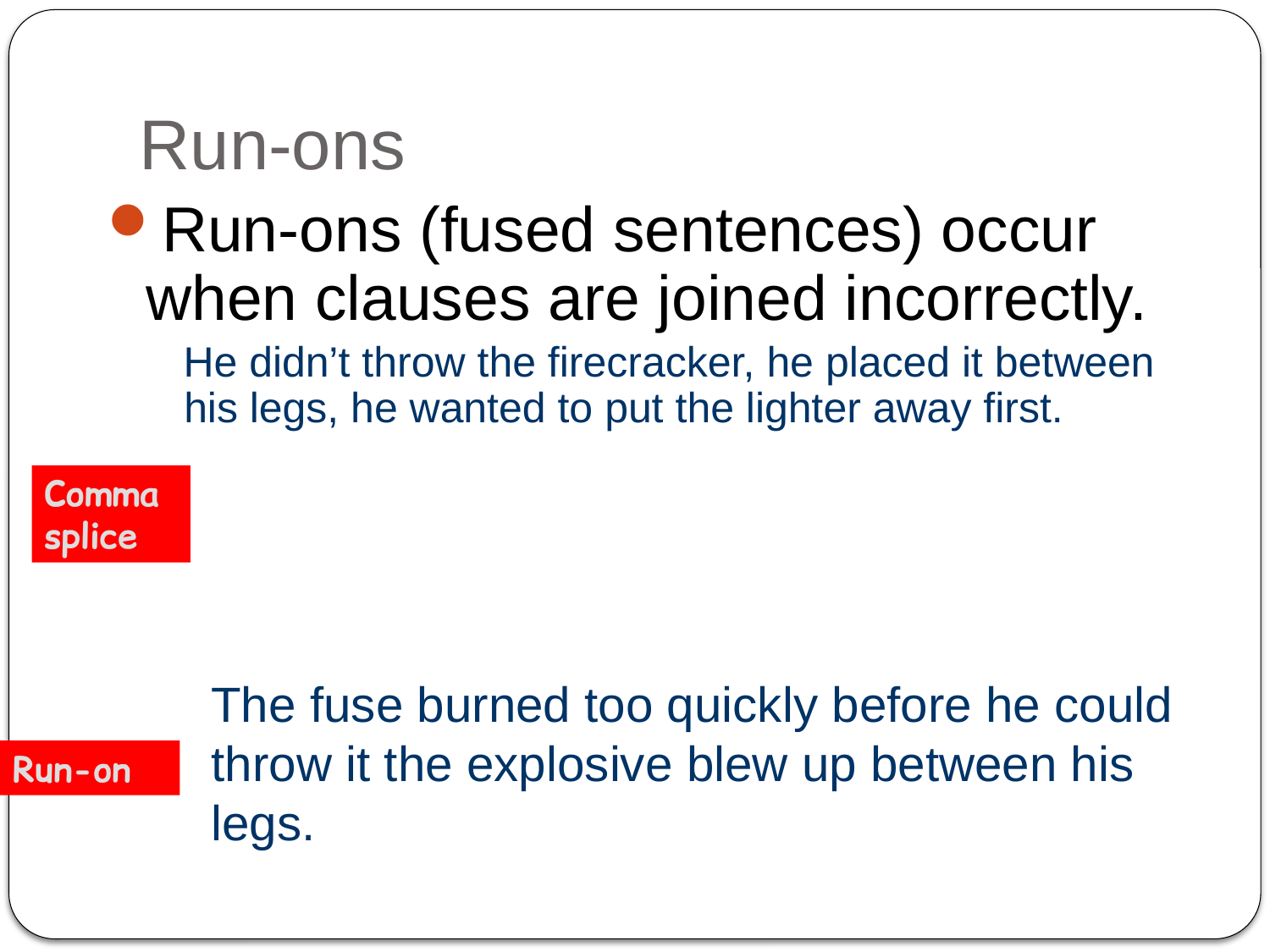

# Run-ons
Run-ons (fused sentences) occur when clauses are joined incorrectly.
He didn’t throw the firecracker, he placed it between his legs, he wanted to put the lighter away first.
Comma splice
The fuse burned too quickly before he could throw it the explosive blew up between his legs.
Run-on